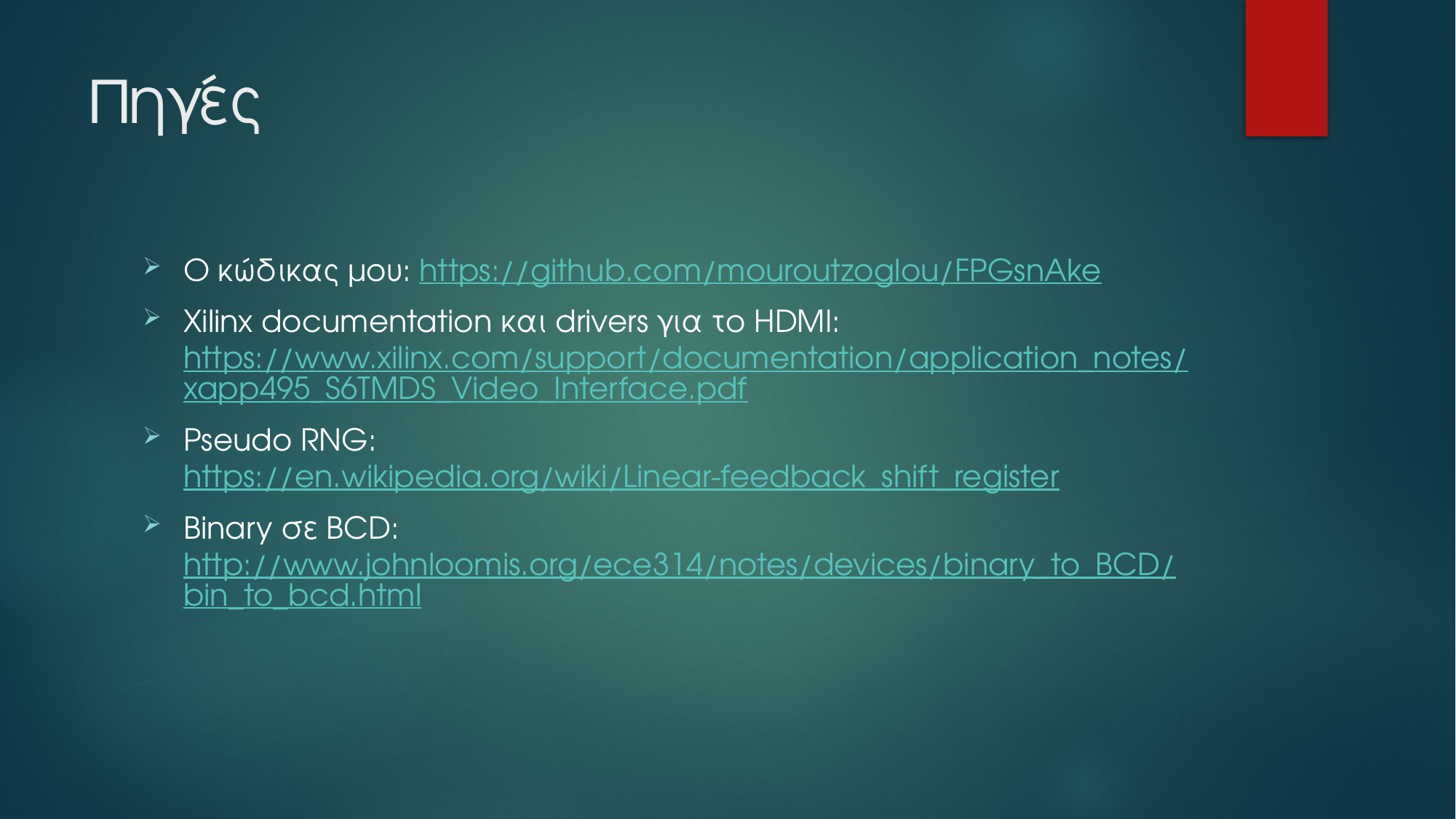

# Πηγές
Ο κώδικας μου: https://github.com/mouroutzoglou/FPGsnAke
Xilinx documentation και drivers για το HDMI: https://www.xilinx.com/support/documentation/application_notes/xapp495_S6TMDS_Video_Interface.pdf
Pseudo RNG: https://en.wikipedia.org/wiki/Linear-feedback_shift_register
Binary σε BCD: http://www.johnloomis.org/ece314/notes/devices/binary_to_BCD/bin_to_bcd.html